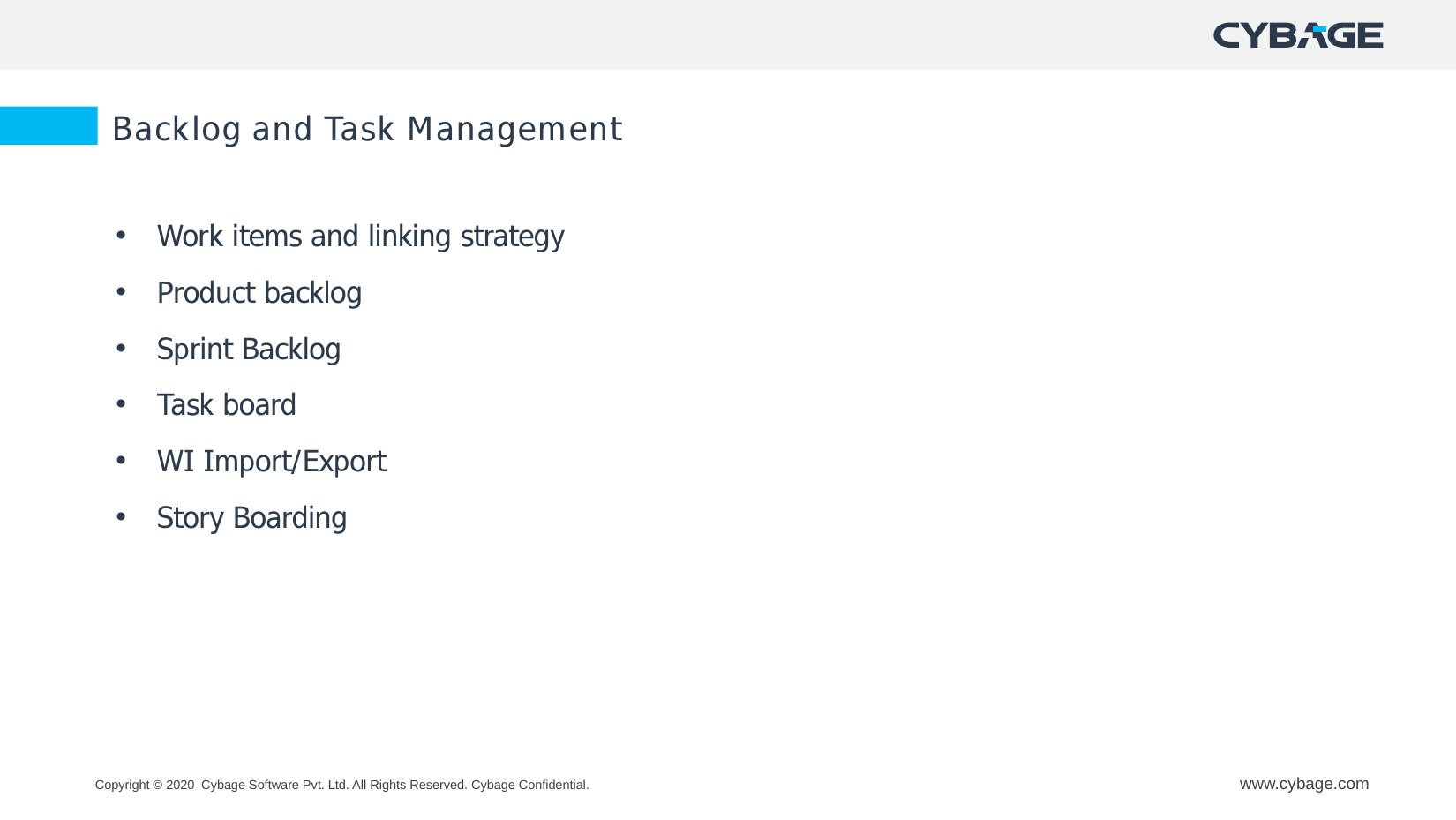

Backlog and Task Management

Work items and linking strategy
Product backlog
Sprint Backlog
Task board
WI Import/Export
Story Boarding